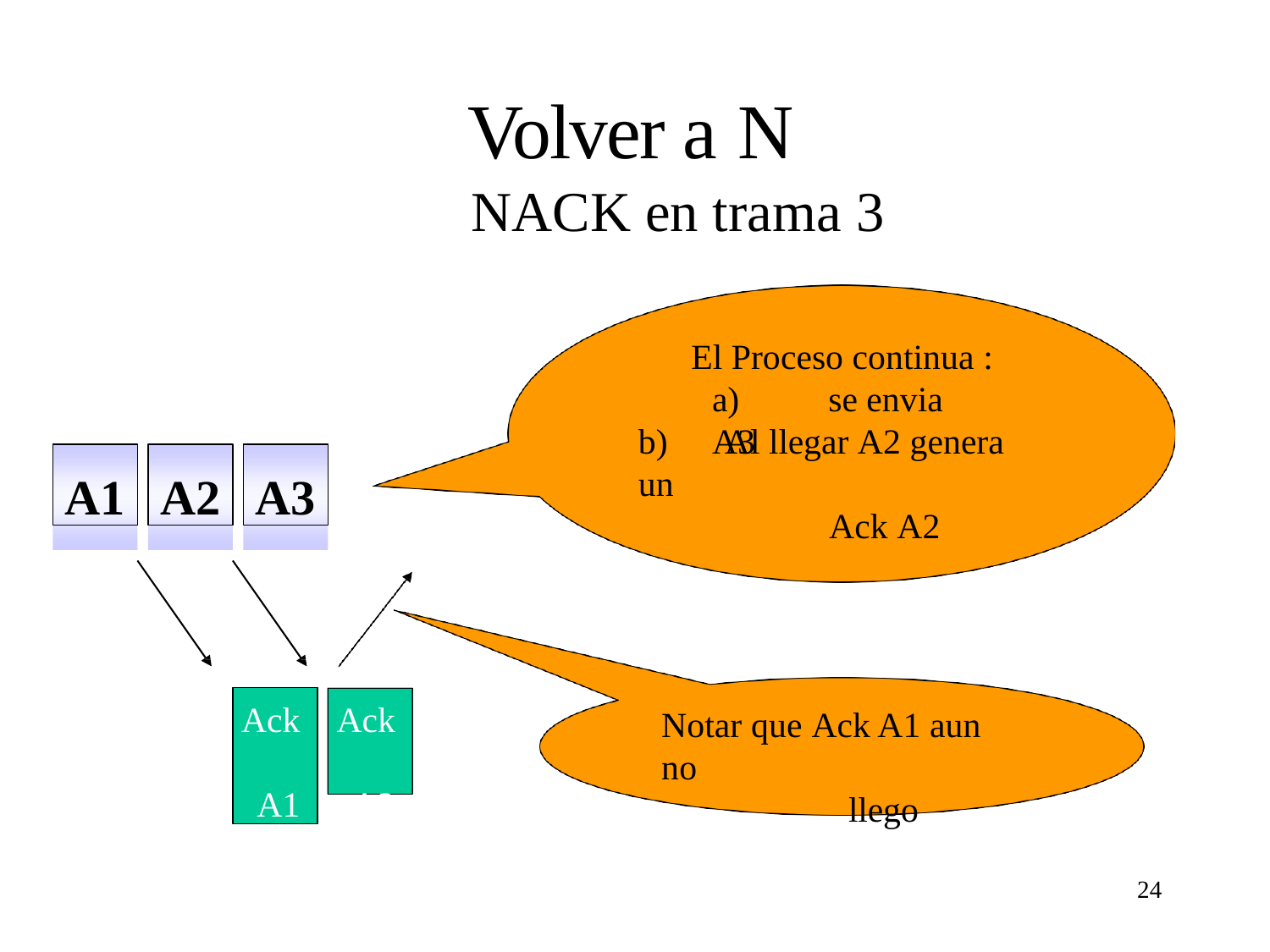

# Volver a N
NACK en trama 3

El Proceso continua :
a)	se envia A3
b)	Al llegar A2 genera un
Ack A2

A1

A2

A3

Ack  A1
Ack  A2
Notar que Ack A1 aun no
llego
24